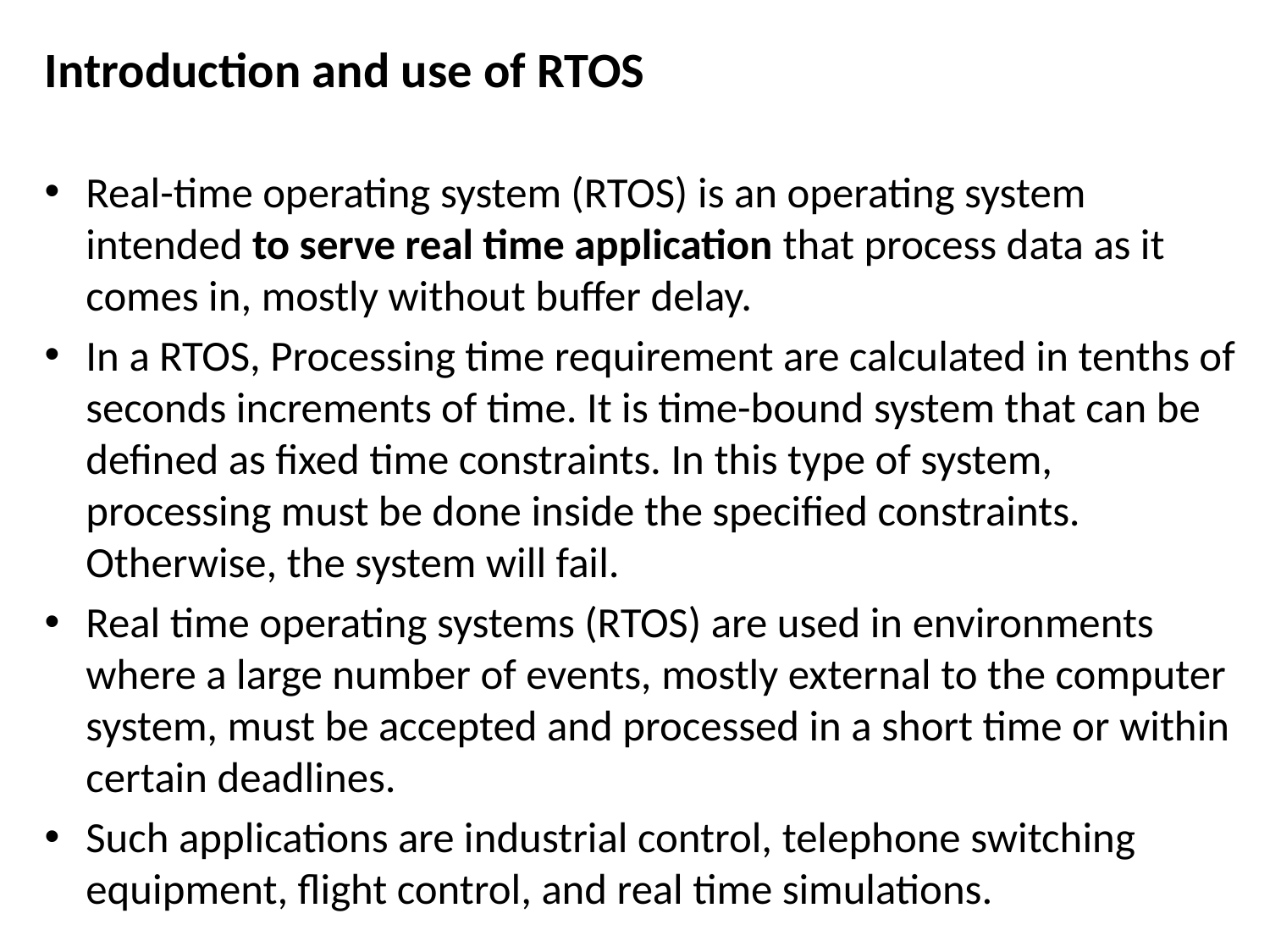

Introduction and use of RTOS

Real-time operating system (RTOS) is an operating system intended to serve real time application that process data as it comes in, mostly without buffer delay.
In a RTOS, Processing time requirement are calculated in tenths of seconds increments of time. It is time-bound system that can be defined as fixed time constraints. In this type of system, processing must be done inside the specified constraints. Otherwise, the system will fail.
Real time operating systems (RTOS) are used in environments where a large number of events, mostly external to the computer system, must be accepted and processed in a short time or within certain deadlines.
Such applications are industrial control, telephone switching equipment, flight control, and real time simulations.